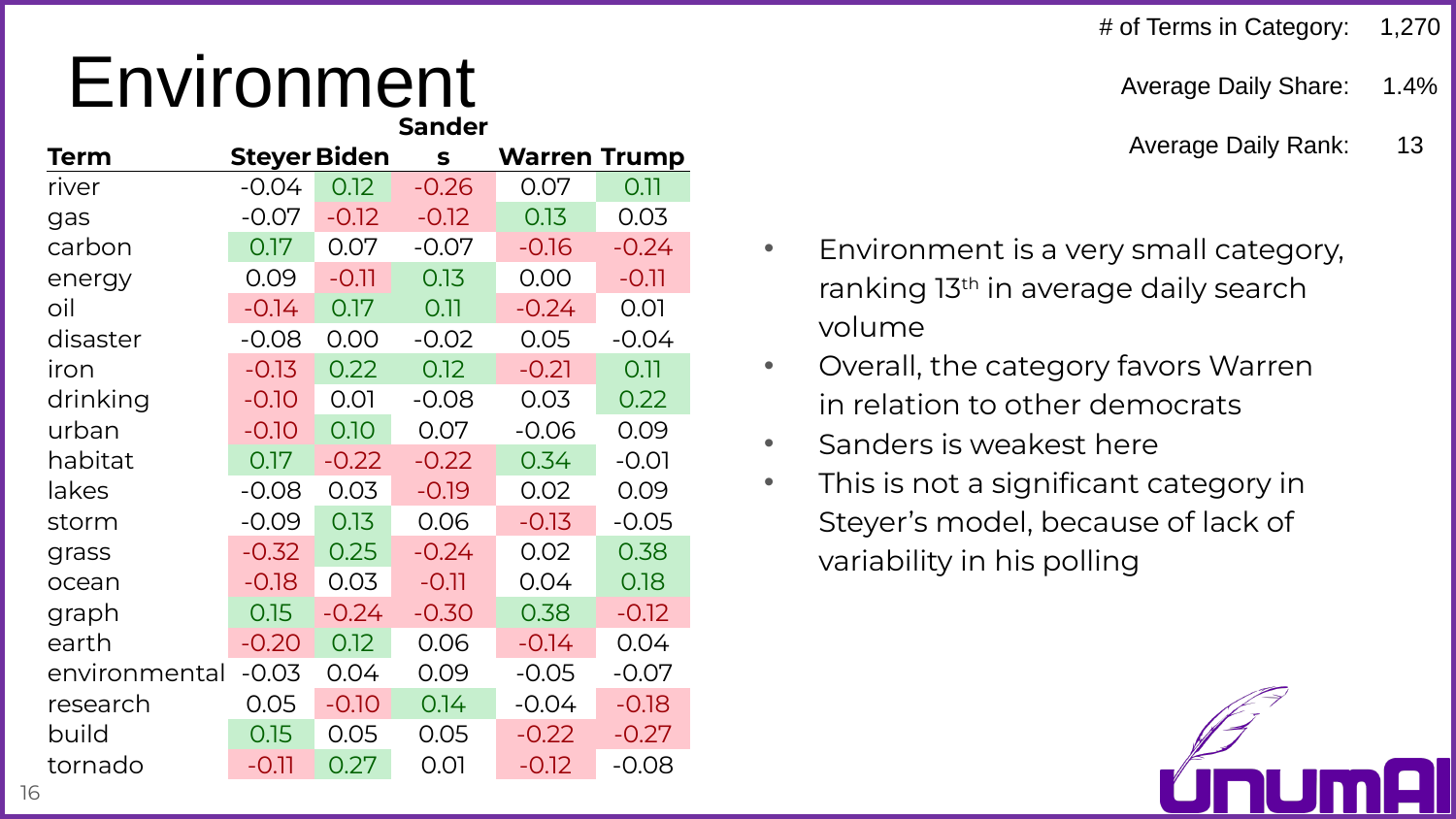

| # of Terms in Category: | 1,270 |
| --- | --- |
| Average Daily Share: | 1.4% |
| Average Daily Rank: | 13 |
# Environment
| Term | Steyer | Biden | Sanders | Warren | Trump |
| --- | --- | --- | --- | --- | --- |
| river | -0.04 | 0.12 | -0.26 | 0.07 | 0.11 |
| gas | -0.07 | -0.12 | -0.12 | 0.13 | 0.03 |
| carbon | 0.17 | 0.07 | -0.07 | -0.16 | -0.24 |
| energy | 0.09 | -0.11 | 0.13 | 0.00 | -0.11 |
| oil | -0.14 | 0.17 | 0.11 | -0.24 | 0.01 |
| disaster | -0.08 | 0.00 | -0.02 | 0.05 | -0.04 |
| iron | -0.13 | 0.22 | 0.12 | -0.21 | 0.11 |
| drinking | -0.10 | 0.01 | -0.08 | 0.03 | 0.22 |
| urban | -0.10 | 0.10 | 0.07 | -0.06 | 0.09 |
| habitat | 0.17 | -0.22 | -0.22 | 0.34 | -0.01 |
| lakes | -0.08 | 0.03 | -0.19 | 0.02 | 0.09 |
| storm | -0.09 | 0.13 | 0.06 | -0.13 | -0.05 |
| grass | -0.32 | 0.25 | -0.24 | 0.02 | 0.38 |
| ocean | -0.18 | 0.03 | -0.11 | 0.04 | 0.18 |
| graph | 0.15 | -0.24 | -0.30 | 0.38 | -0.12 |
| earth | -0.20 | 0.12 | 0.06 | -0.14 | 0.04 |
| environmental | -0.03 | 0.04 | 0.09 | -0.05 | -0.07 |
| research | 0.05 | -0.10 | 0.14 | -0.04 | -0.18 |
| build | 0.15 | 0.05 | 0.05 | -0.22 | -0.27 |
| tornado | -0.11 | 0.27 | 0.01 | -0.12 | -0.08 |
Environment is a very small category, ranking 13th in average daily search volume
Overall, the category favors Warren in relation to other democrats
Sanders is weakest here
This is not a significant category in Steyer’s model, because of lack of variability in his polling
16